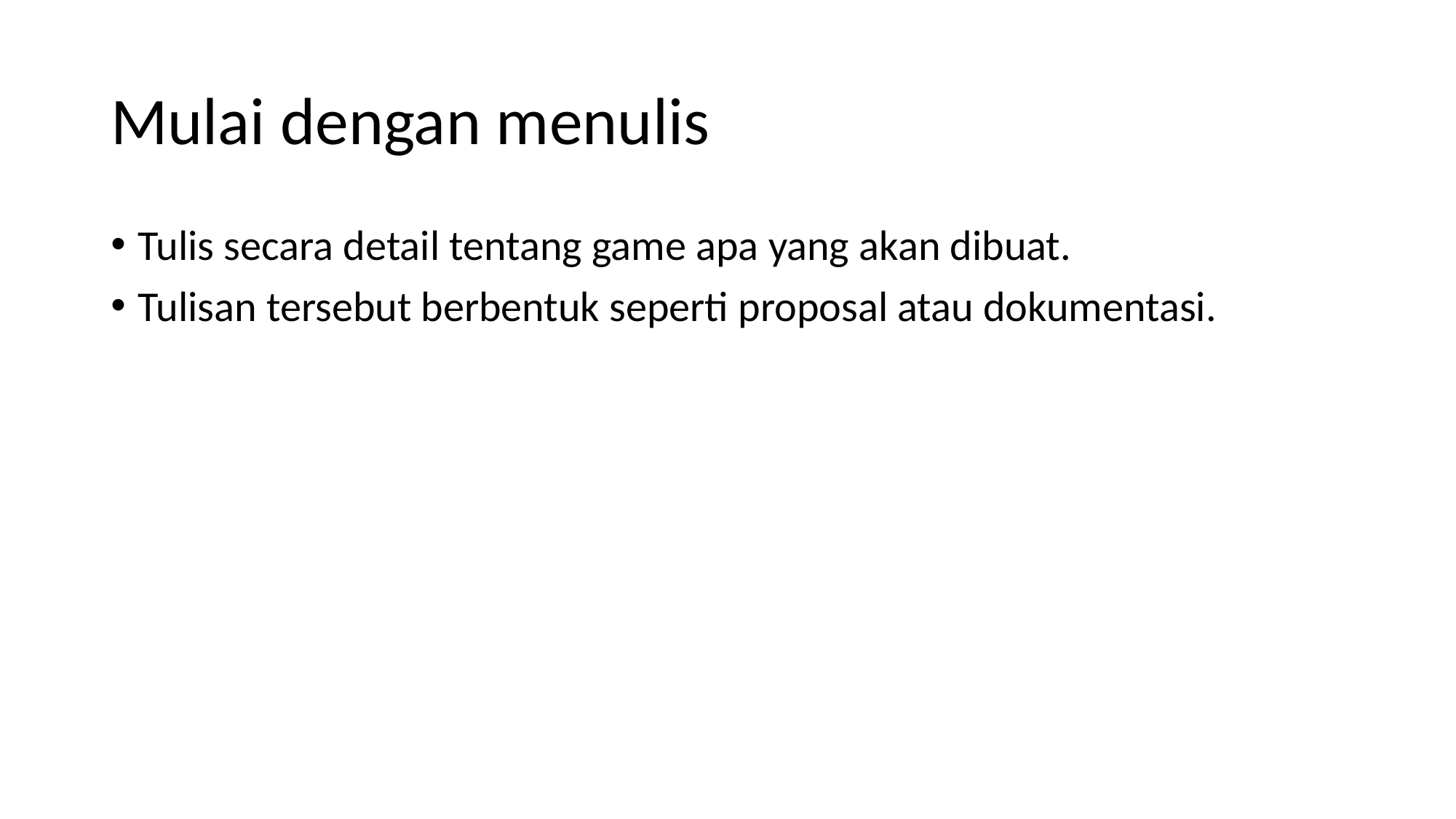

# Mulai dengan menulis
Tulis secara detail tentang game apa yang akan dibuat.
Tulisan tersebut berbentuk seperti proposal atau dokumentasi.